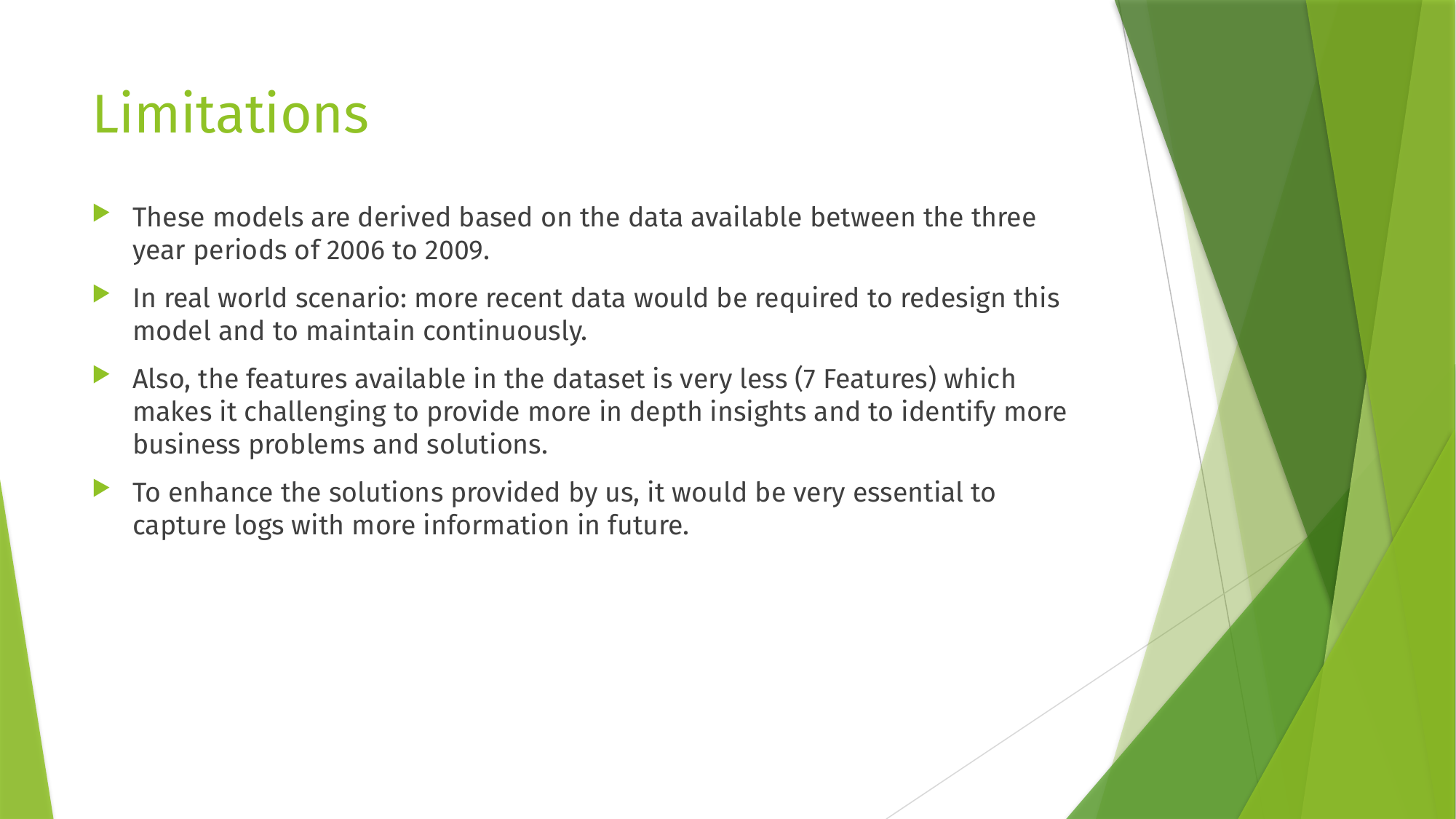

# Limitations
These models are derived based on the data available between the three year periods of 2006 to 2009.
In real world scenario: more recent data would be required to redesign this model and to maintain continuously.
Also, the features available in the dataset is very less (7 Features) which makes it challenging to provide more in depth insights and to identify more business problems and solutions.
To enhance the solutions provided by us, it would be very essential to capture logs with more information in future.